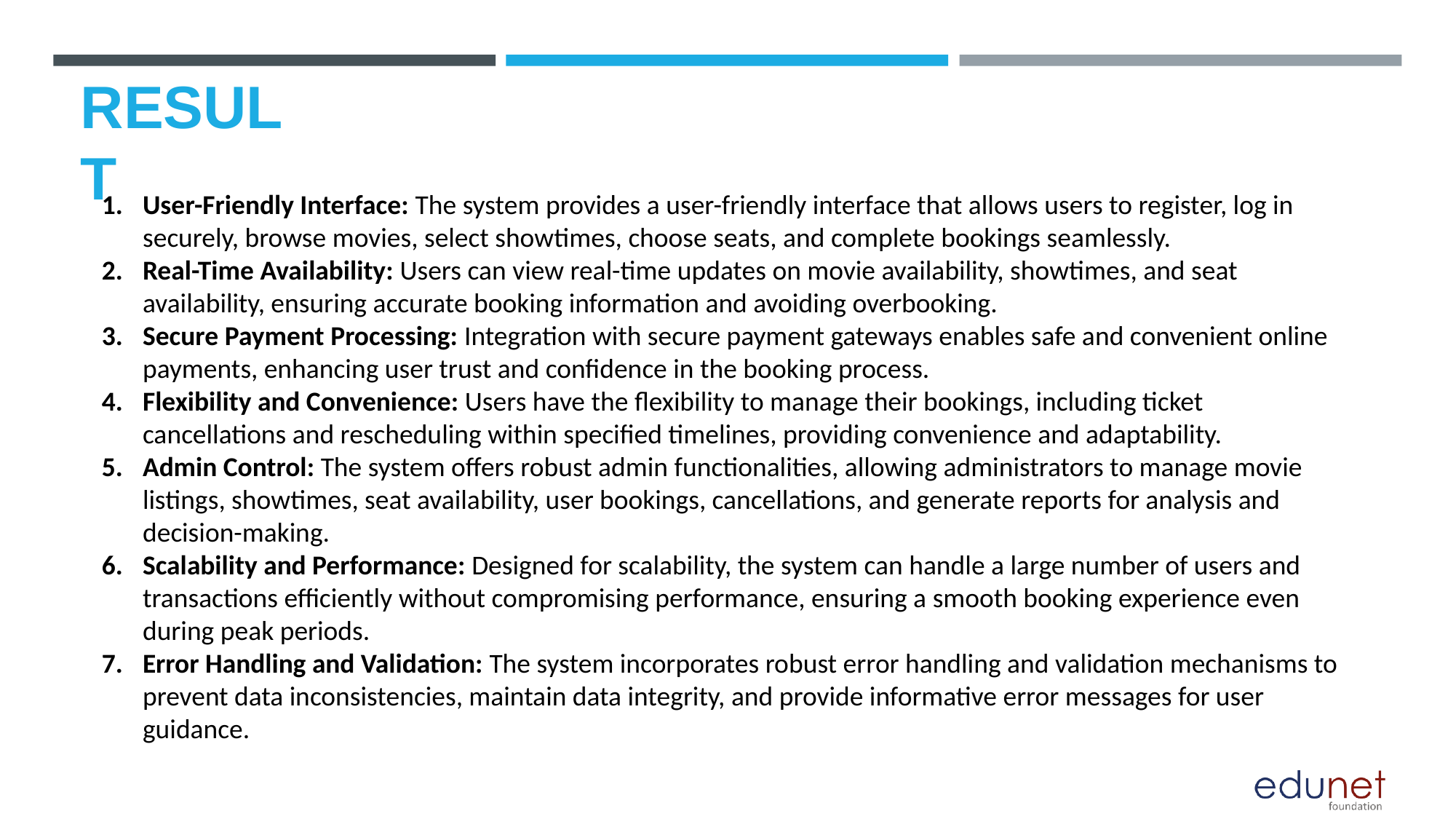

# RESULT
User-Friendly Interface: The system provides a user-friendly interface that allows users to register, log in securely, browse movies, select showtimes, choose seats, and complete bookings seamlessly.
Real-Time Availability: Users can view real-time updates on movie availability, showtimes, and seat availability, ensuring accurate booking information and avoiding overbooking.
Secure Payment Processing: Integration with secure payment gateways enables safe and convenient online payments, enhancing user trust and confidence in the booking process.
Flexibility and Convenience: Users have the flexibility to manage their bookings, including ticket cancellations and rescheduling within specified timelines, providing convenience and adaptability.
Admin Control: The system offers robust admin functionalities, allowing administrators to manage movie listings, showtimes, seat availability, user bookings, cancellations, and generate reports for analysis and decision-making.
Scalability and Performance: Designed for scalability, the system can handle a large number of users and transactions efficiently without compromising performance, ensuring a smooth booking experience even during peak periods.
Error Handling and Validation: The system incorporates robust error handling and validation mechanisms to prevent data inconsistencies, maintain data integrity, and provide informative error messages for user guidance.